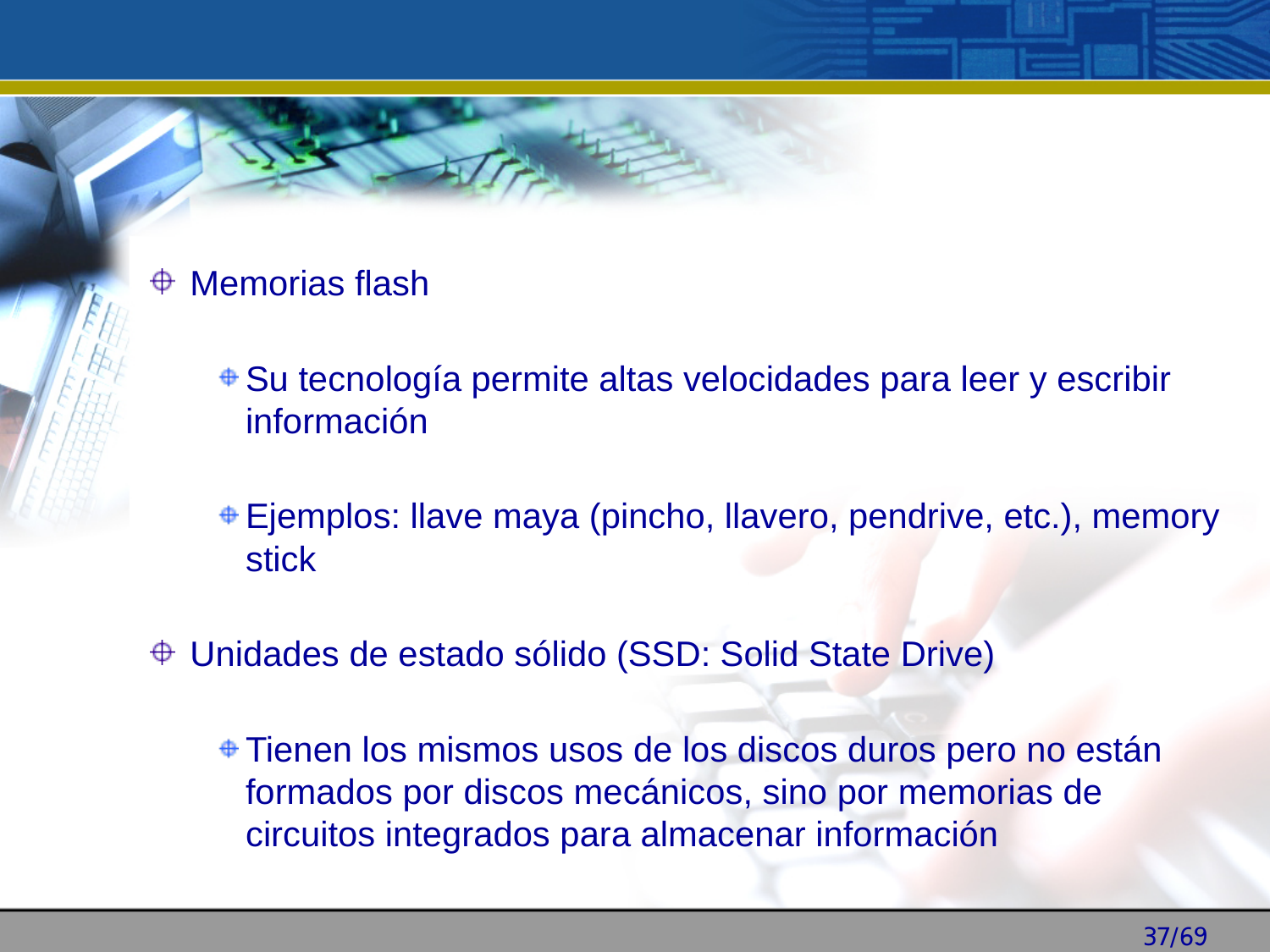

Memorias flash

Su tecnología permite altas velocidades para leer y escribir información

Ejemplos: llave maya (pincho, llavero, pendrive, etc.), memory stick

Unidades de estado sólido (SSD: Solid State Drive)

Tienen los mismos usos de los discos duros pero no están formados por discos mecánicos, sino por memorias de circuitos integrados para almacenar información